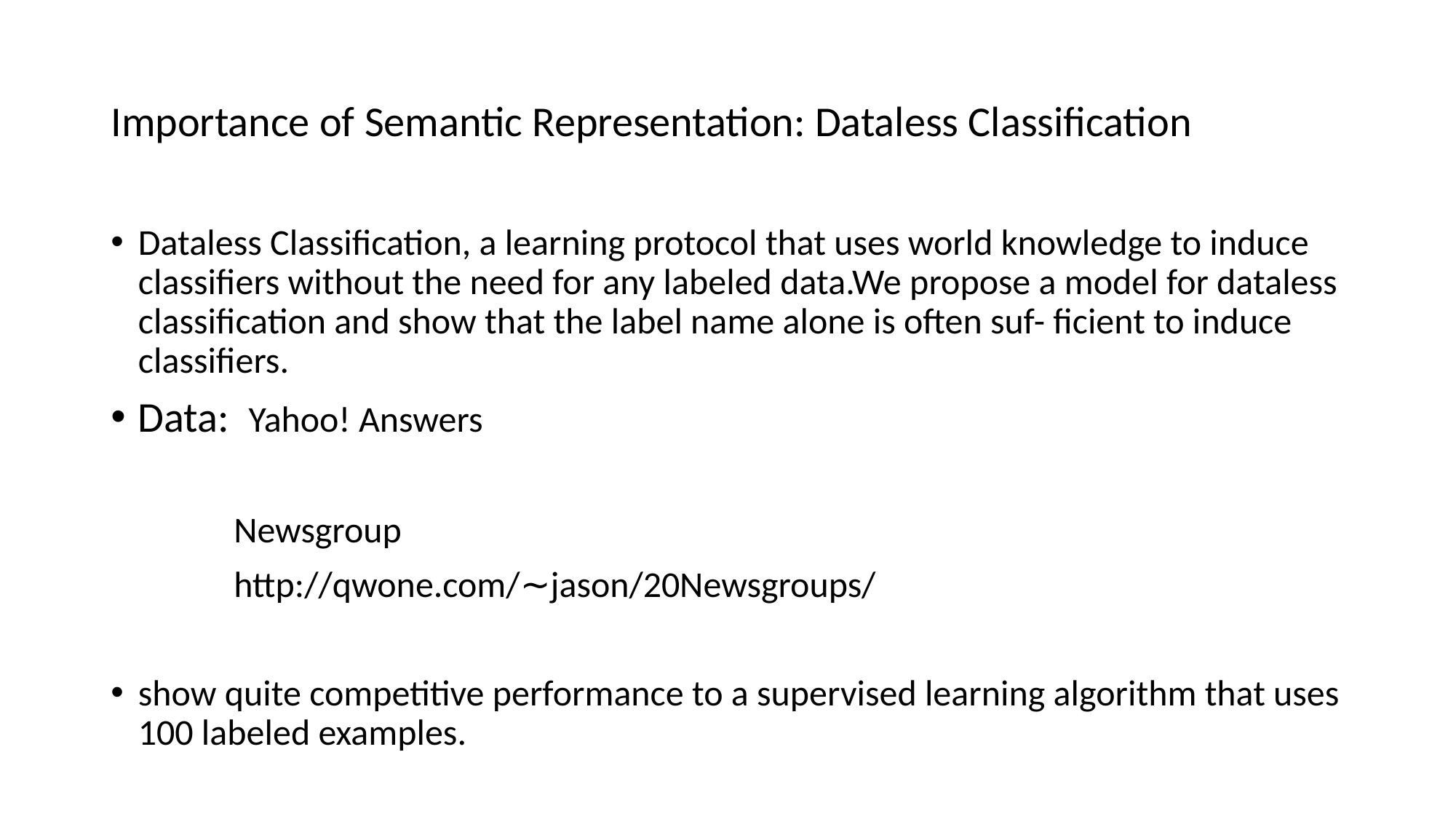

# Importance of Semantic Representation: Dataless Classification
Dataless Classification, a learning protocol that uses world knowledge to induce classifiers without the need for any labeled data.We propose a model for dataless classification and show that the label name alone is often suf- ficient to induce classifiers.
Data:  Yahoo! Answers

               Newsgroup
               http://qwone.com/∼jason/20Newsgroups/

show quite competitive performance to a supervised learning algorithm that uses 100 labeled examples.